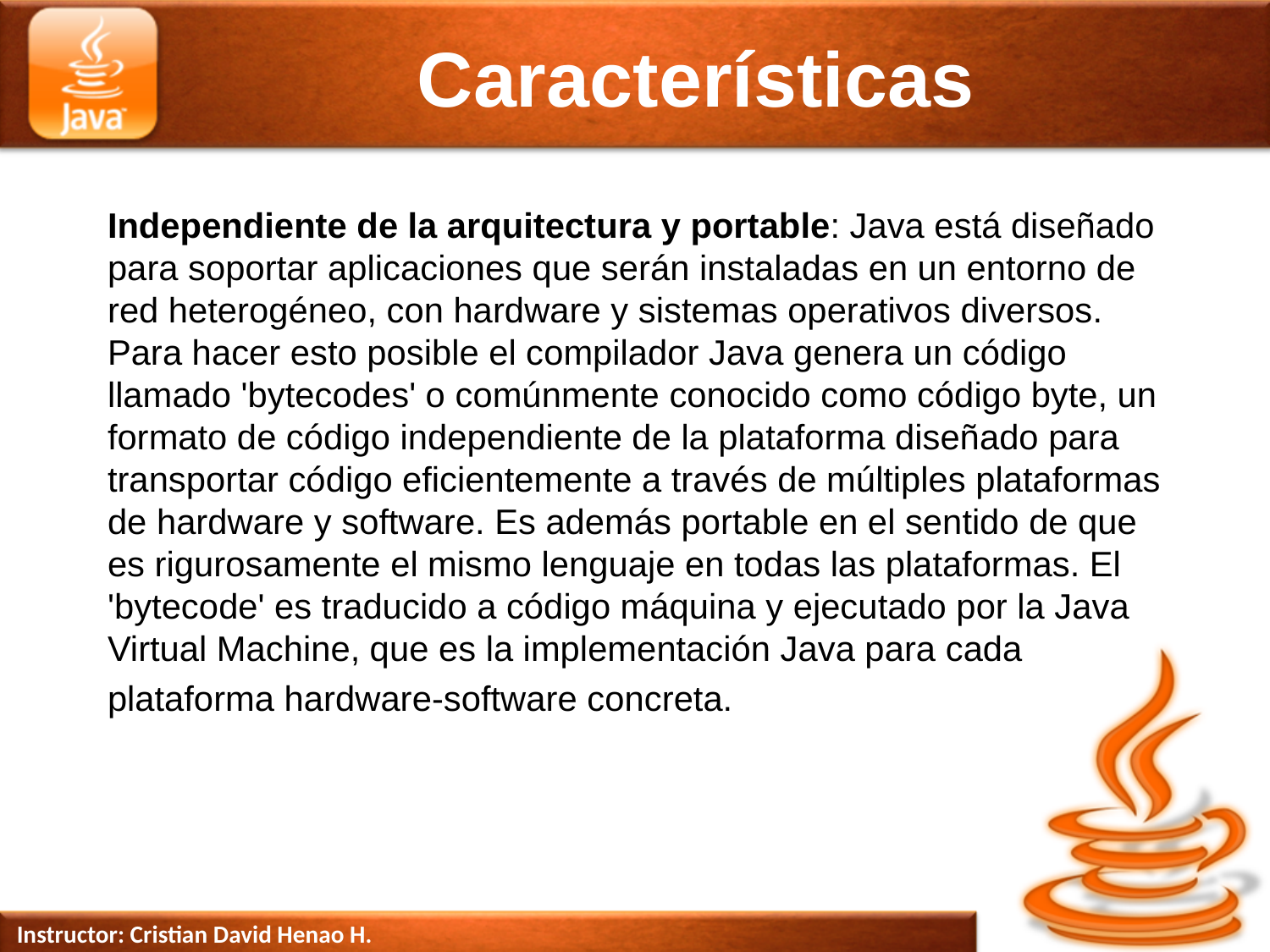

# Características
Independiente de la arquitectura y portable: Java está diseñado para soportar aplicaciones que serán instaladas en un entorno de red heterogéneo, con hardware y sistemas operativos diversos. Para hacer esto posible el compilador Java genera un código llamado 'bytecodes' o comúnmente conocido como código byte, un formato de código independiente de la plataforma diseñado para transportar código eficientemente a través de múltiples plataformas de hardware y software. Es además portable en el sentido de que es rigurosamente el mismo lenguaje en todas las plataformas. El 'bytecode' es traducido a código máquina y ejecutado por la Java Virtual Machine, que es la implementación Java para cada plataforma hardware-software concreta.
Instructor: Cristian David Henao H.